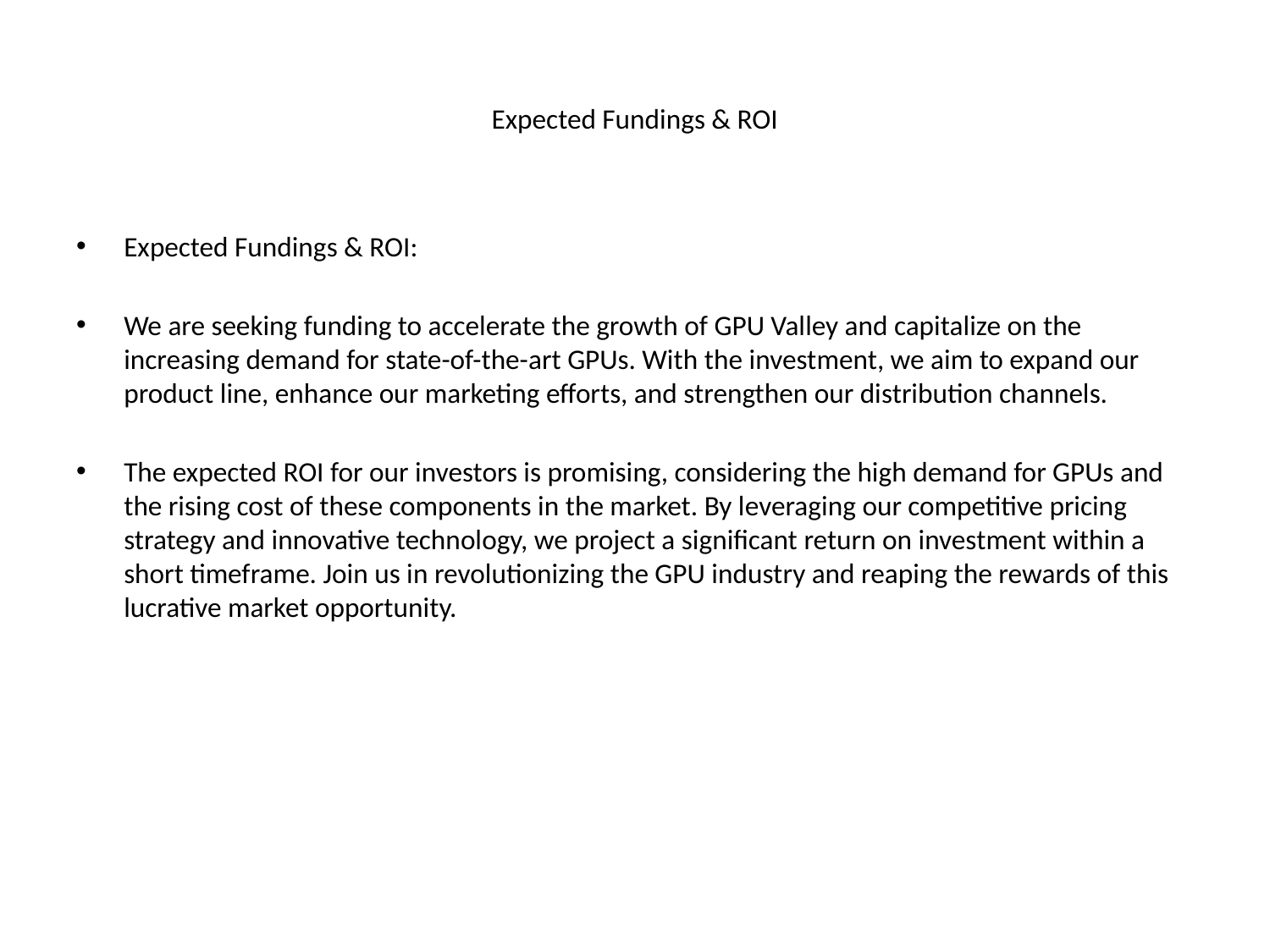

# Expected Fundings & ROI
Expected Fundings & ROI:

We are seeking funding to accelerate the growth of GPU Valley and capitalize on the increasing demand for state-of-the-art GPUs. With the investment, we aim to expand our product line, enhance our marketing efforts, and strengthen our distribution channels.

The expected ROI for our investors is promising, considering the high demand for GPUs and the rising cost of these components in the market. By leveraging our competitive pricing strategy and innovative technology, we project a significant return on investment within a short timeframe. Join us in revolutionizing the GPU industry and reaping the rewards of this lucrative market opportunity.